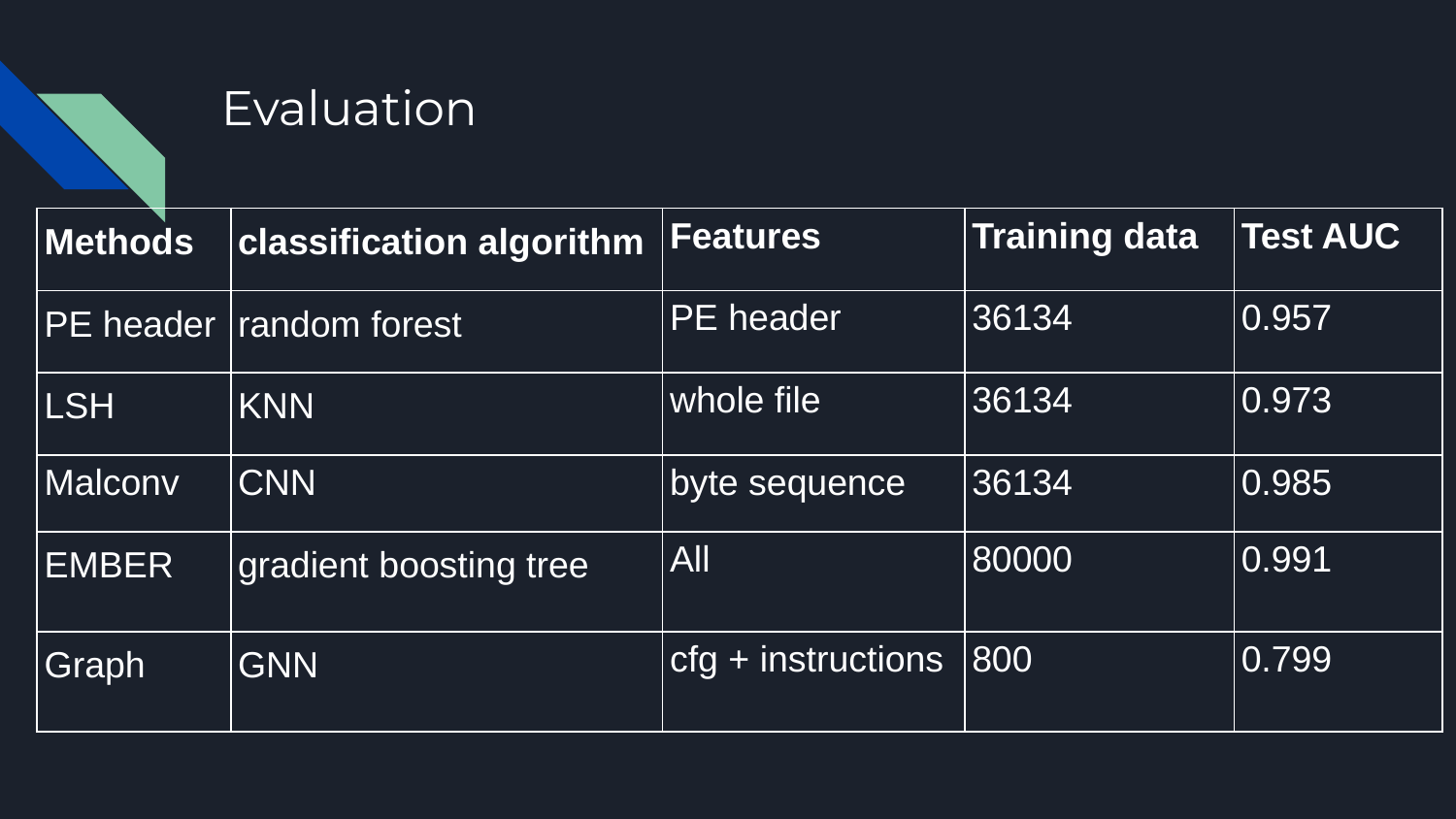

# Evaluation
| Methods | classiﬁcation algorithm | Features | Training data | Test AUC |
| --- | --- | --- | --- | --- |
| PE header | random forest | PE header | 36134 | 0.957 |
| LSH | KNN | whole file | 36134 | 0.973 |
| Malconv | CNN | byte sequence | 36134 | 0.985 |
| EMBER | gradient boosting tree | All | 80000 | 0.991 |
| Graph | GNN | cfg + instructions | 800 | 0.799 |